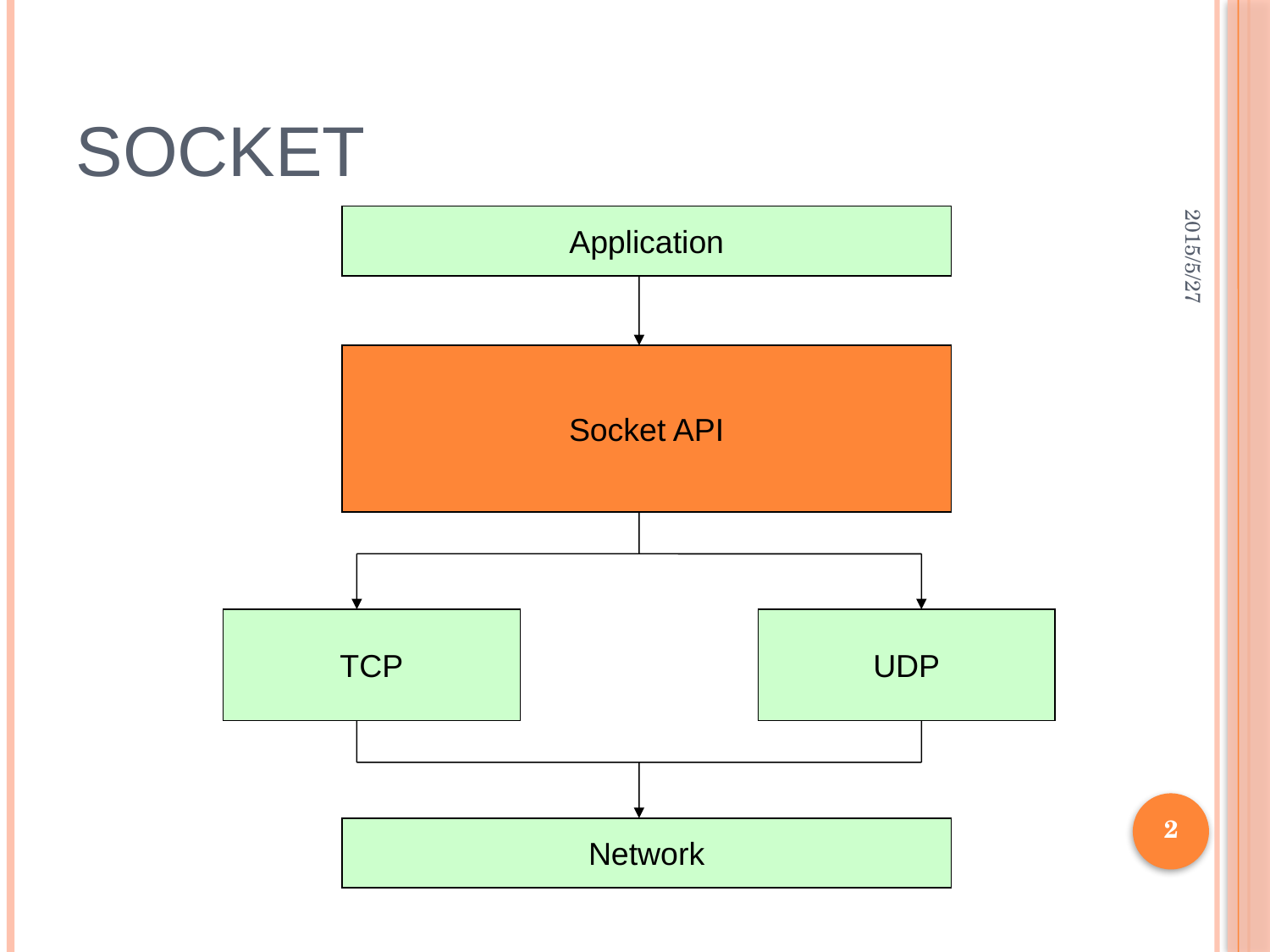

# Socket
2015/5/27
Application

Socket API

TCP
UDP

Network
2